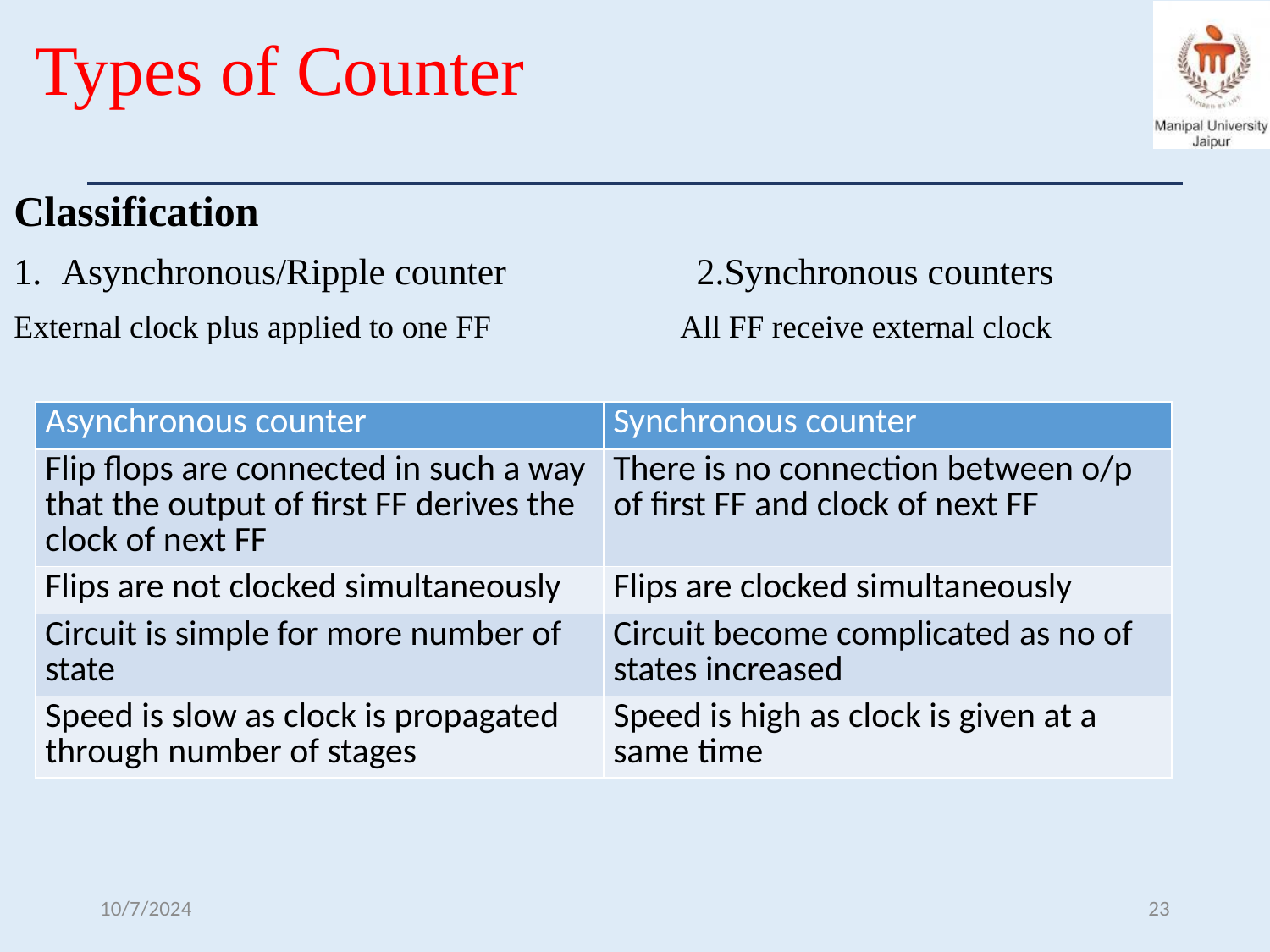

# Types of Counter
Classification
Asynchronous/Ripple counter		2.Synchronous counters
External clock plus applied to one FF	                All FF receive external clock

| Asynchronous counter | Synchronous counter |
| --- | --- |
| Flip flops are connected in such a way that the output of first FF derives the clock of next FF | There is no connection between o/p of first FF and clock of next FF |
| Flips are not clocked simultaneously | Flips are clocked simultaneously |
| Circuit is simple for more number of state | Circuit become complicated as no of states increased |
| Speed is slow as clock is propagated through number of stages | Speed is high as clock is given at a same time |
10/7/2024
23